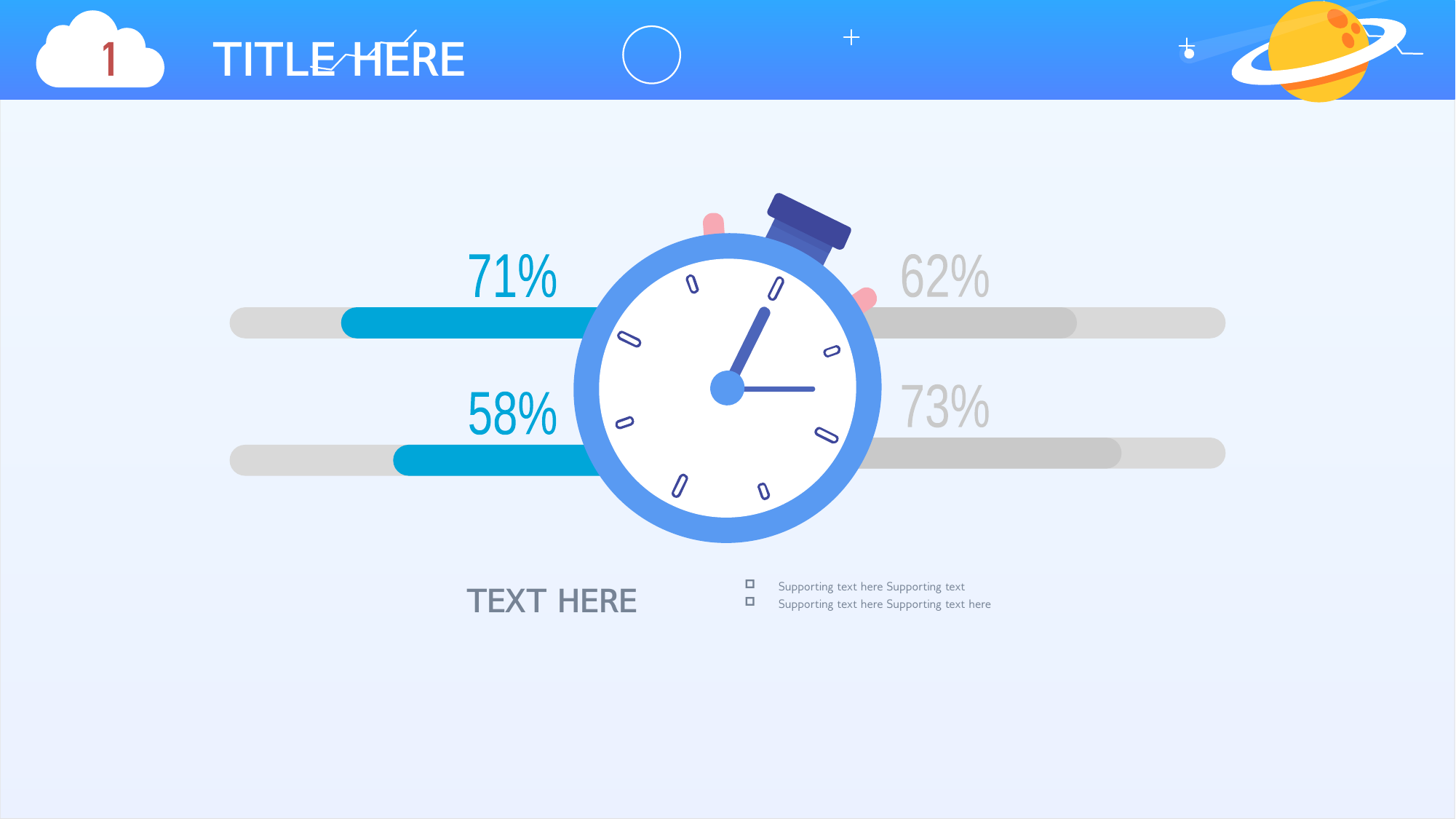

1      TITLE HERE

71%
62%

73%

58%

TEXT HERE
Supporting text here Supporting text
Supporting text here Supporting text here